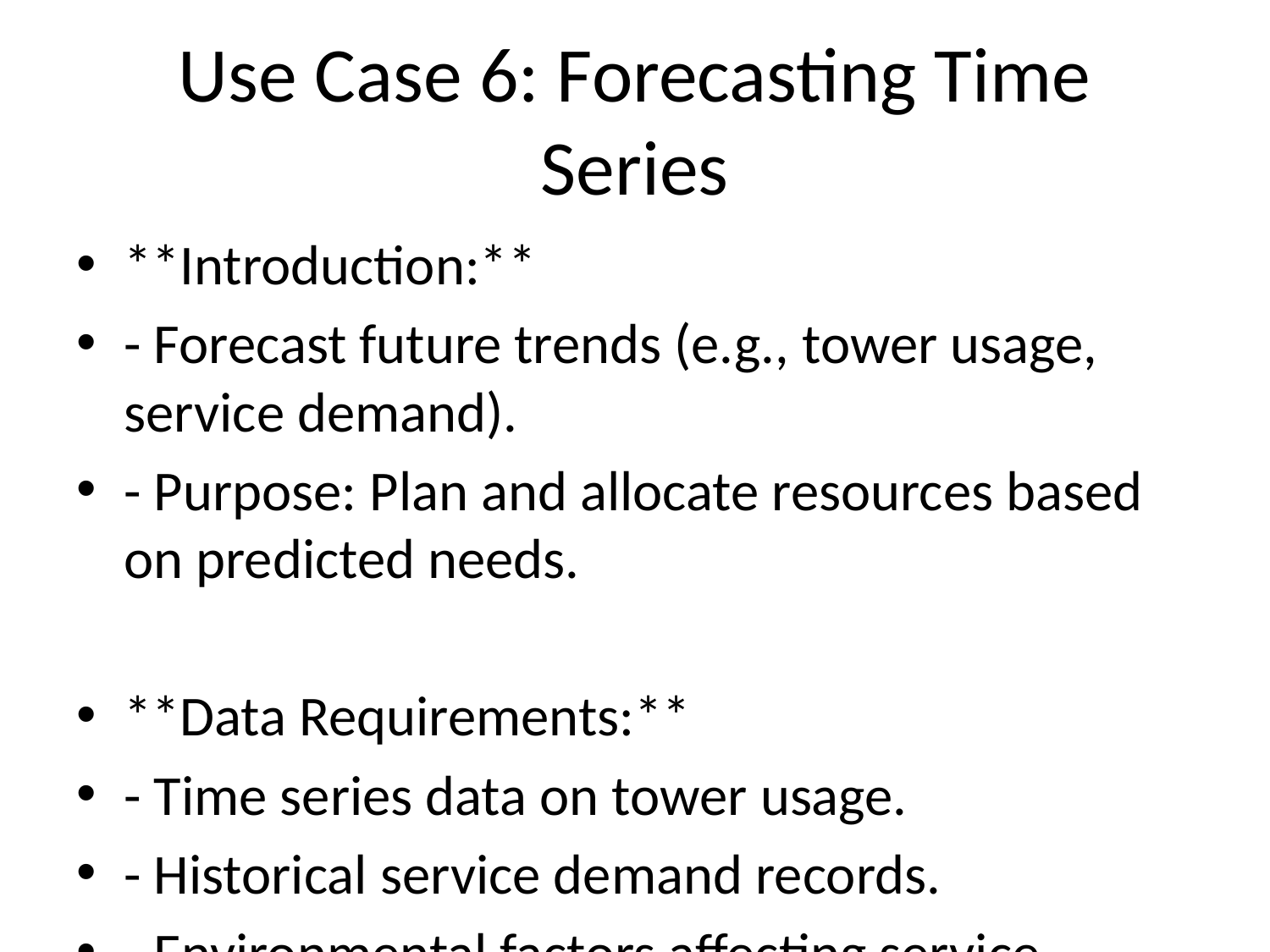

# Use Case 6: Forecasting Time Series
**Introduction:**
- Forecast future trends (e.g., tower usage, service demand).
- Purpose: Plan and allocate resources based on predicted needs.

**Data Requirements:**
- Time series data on tower usage.
- Historical service demand records.
- Environmental factors affecting service.

**Potential Benefits:**
- Improved capacity planning.
- Ability to anticipate and prepare for future demand surges.